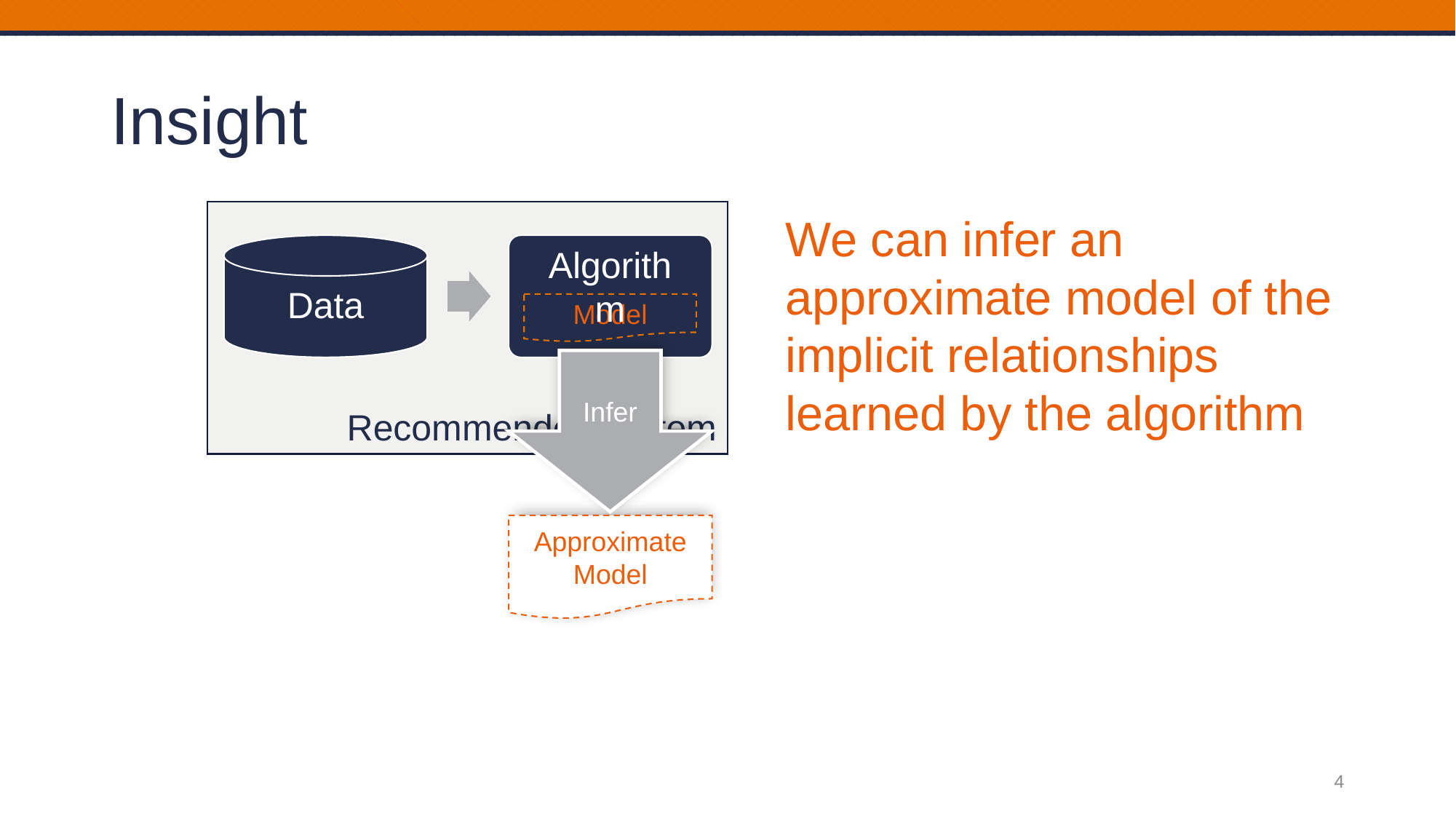

# Insight

We can infer an approximate model of the implicit relationships learned by the algorithm
Data

Algorithm
Model
Infer
Recommender System
Approximate Model
4